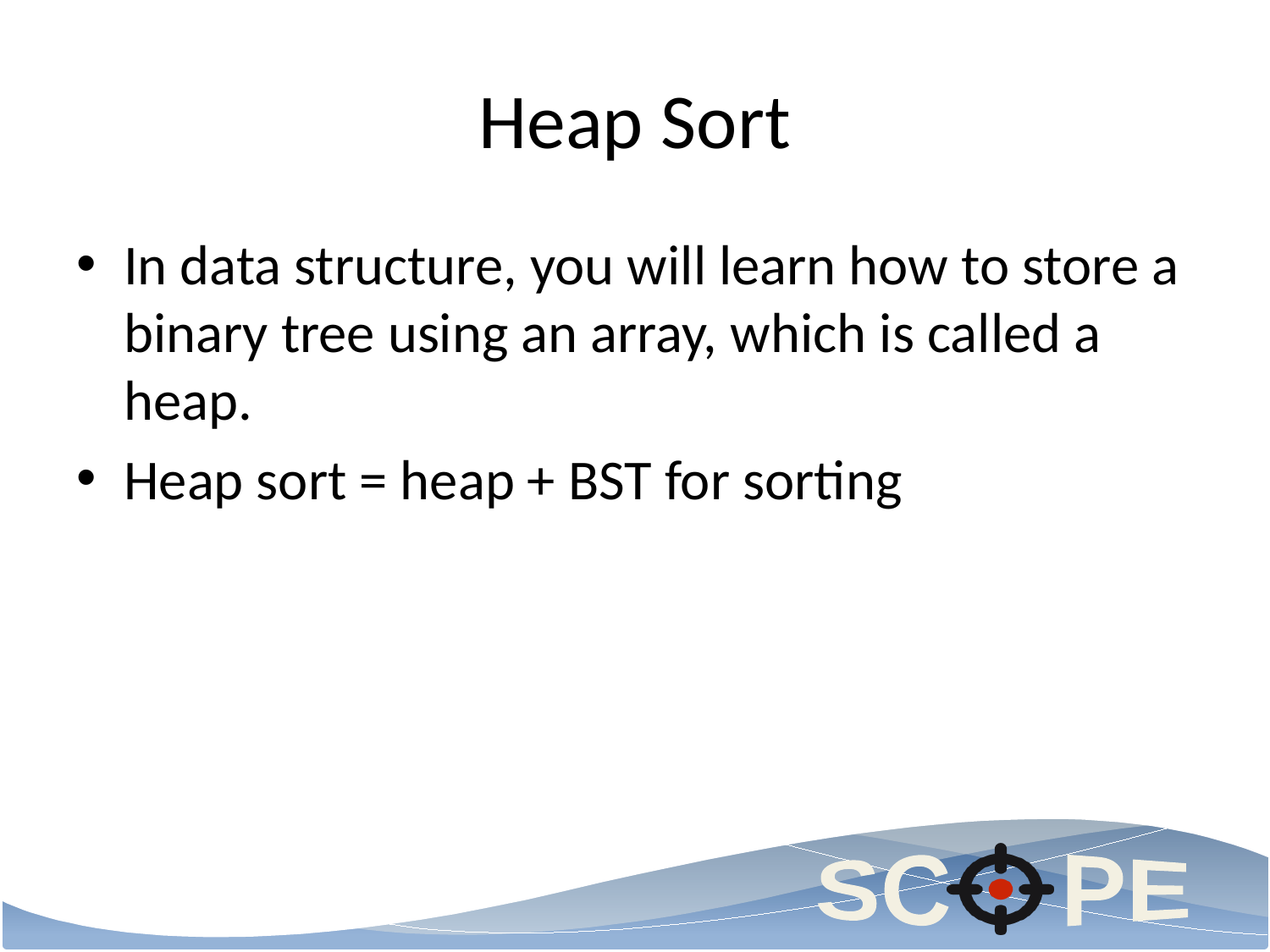

# Heap Sort
In data structure, you will learn how to store a binary tree using an array, which is called a heap.
Heap sort = heap + BST for sorting